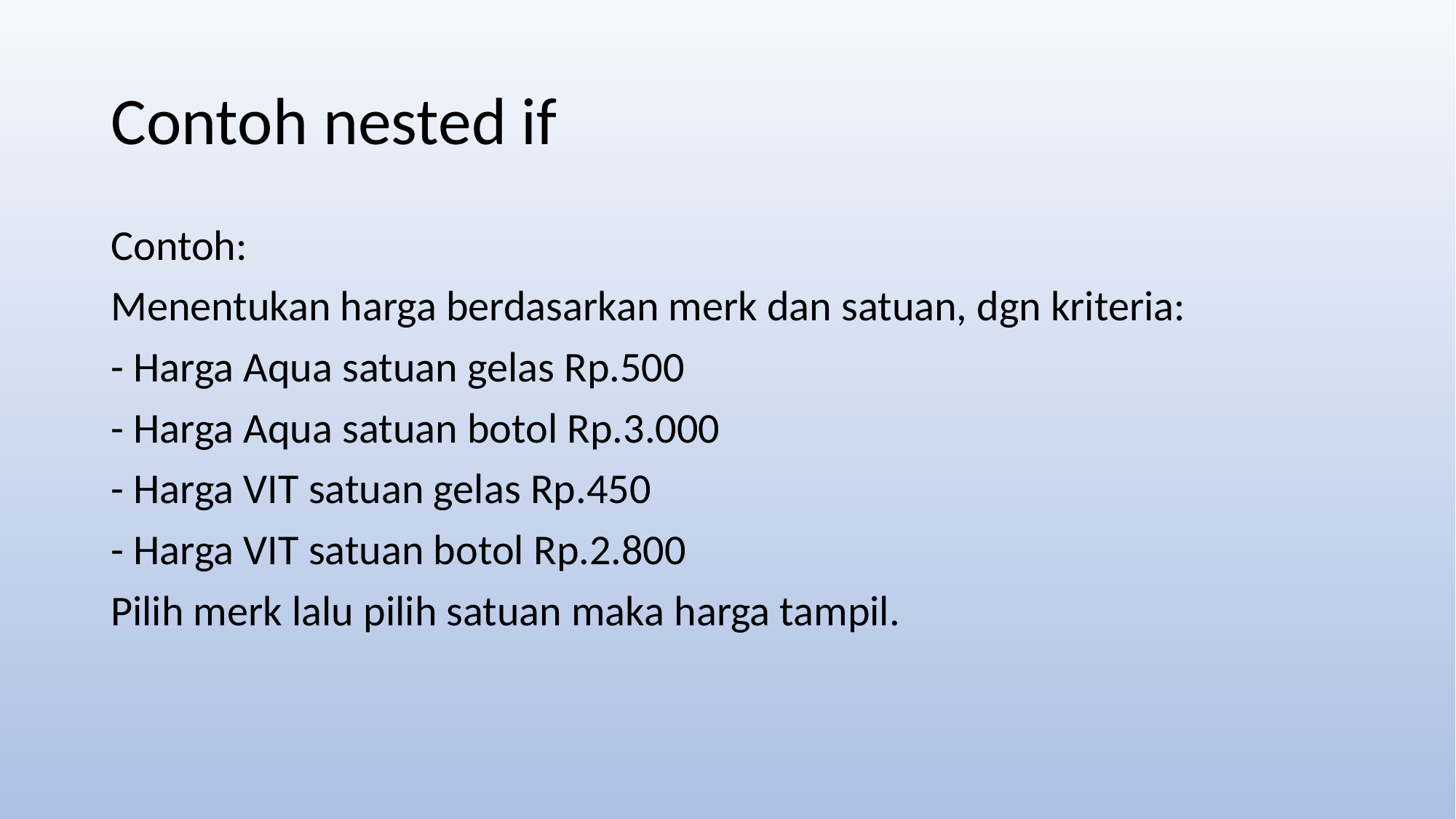

# Contoh nested if
Contoh:
Menentukan harga berdasarkan merk dan satuan, dgn kriteria:
- Harga Aqua satuan gelas Rp.500
- Harga Aqua satuan botol Rp.3.000
- Harga VIT satuan gelas Rp.450
- Harga VIT satuan botol Rp.2.800
Pilih merk lalu pilih satuan maka harga tampil.